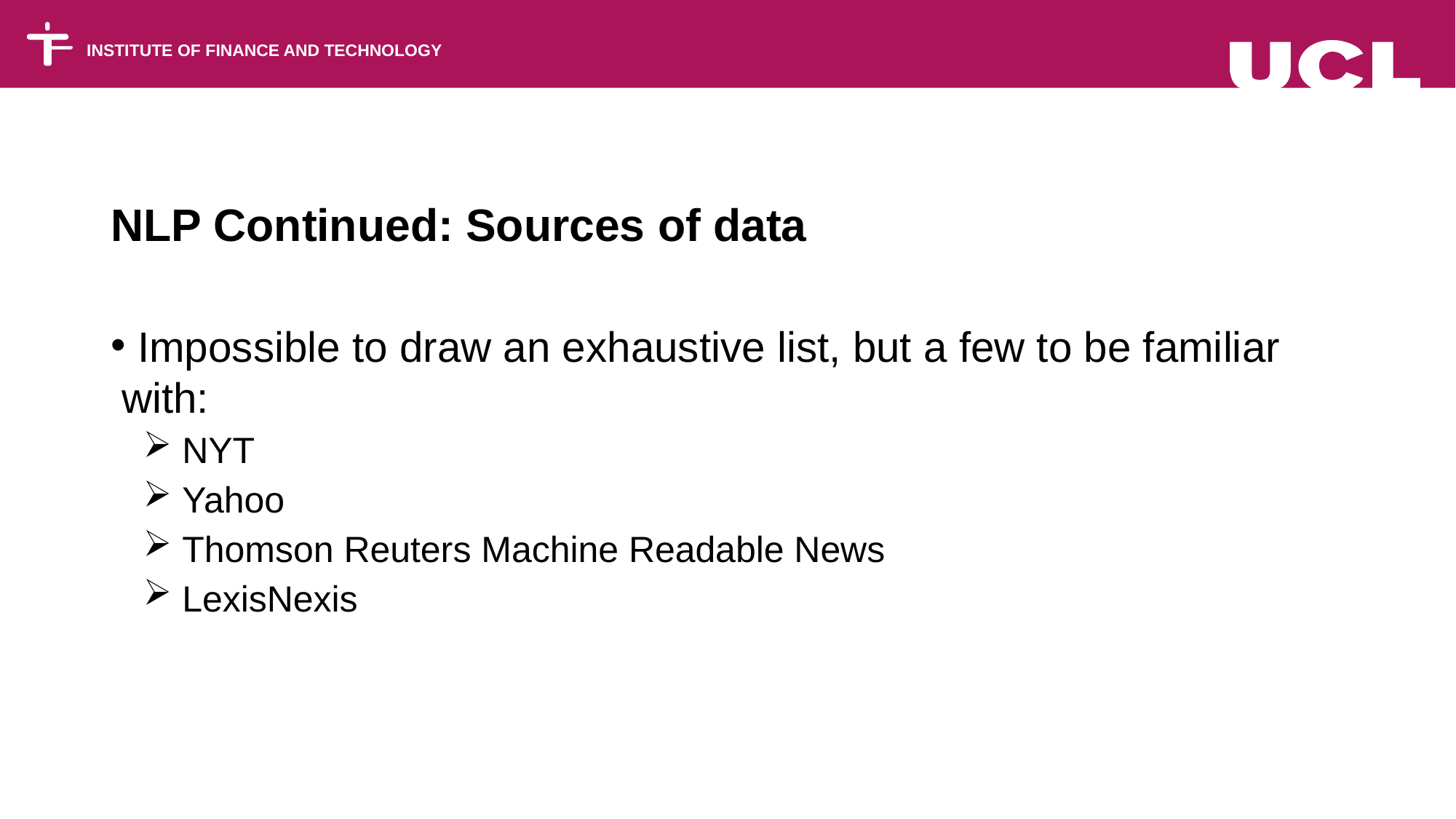

#
NLP Continued: Sources of data

 Impossible to draw an exhaustive list, but a few to be familiar with:
 NYT
 Yahoo
 Thomson Reuters Machine Readable News
 LexisNexis